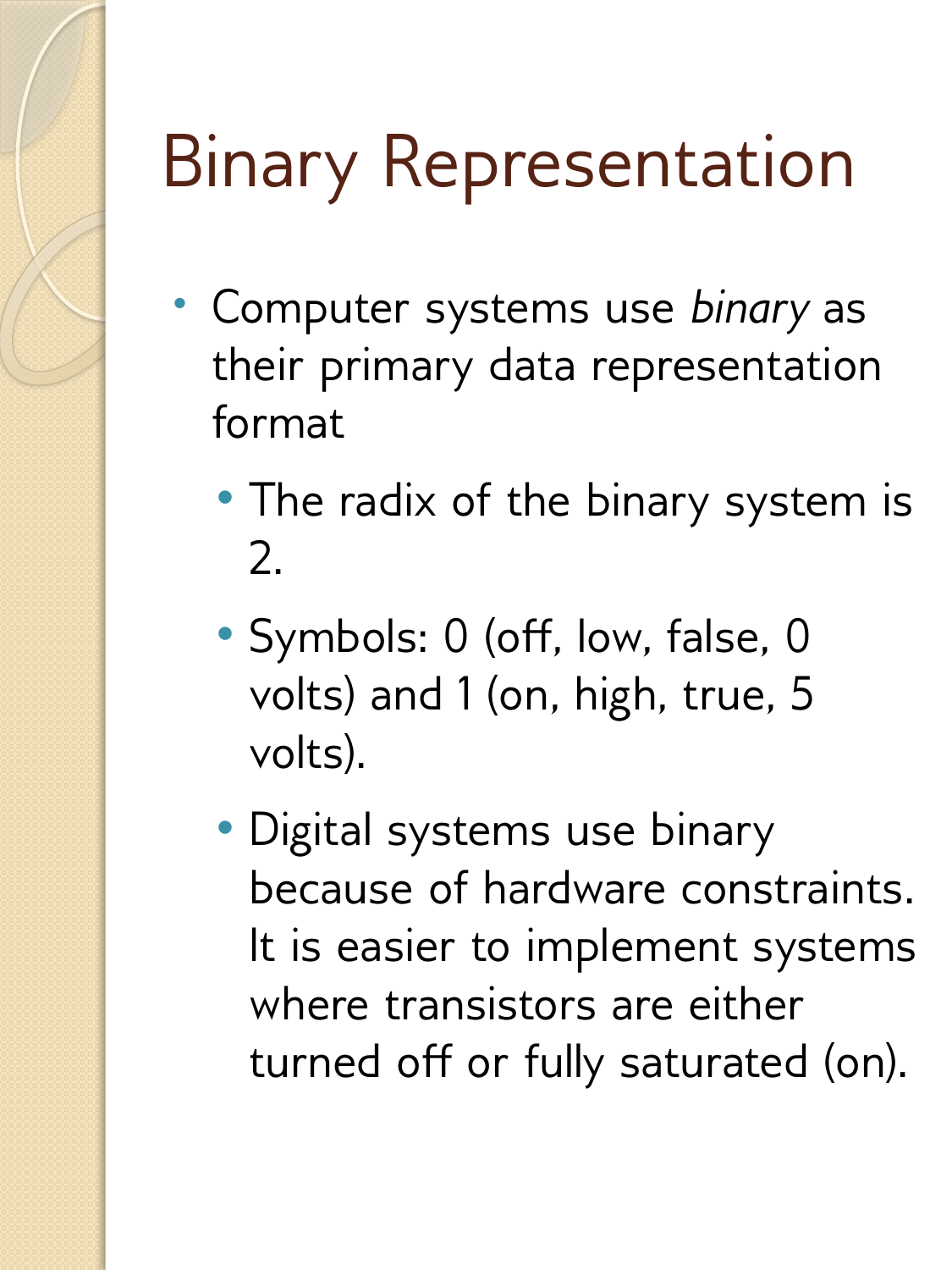

# Binary Representation
Computer systems use binary as their primary data representation format
The radix of the binary system is 2.
Symbols: 0 (off, low, false, 0 volts) and 1 (on, high, true, 5 volts).
Digital systems use binary because of hardware constraints. It is easier to implement systems where transistors are either turned off or fully saturated (on).